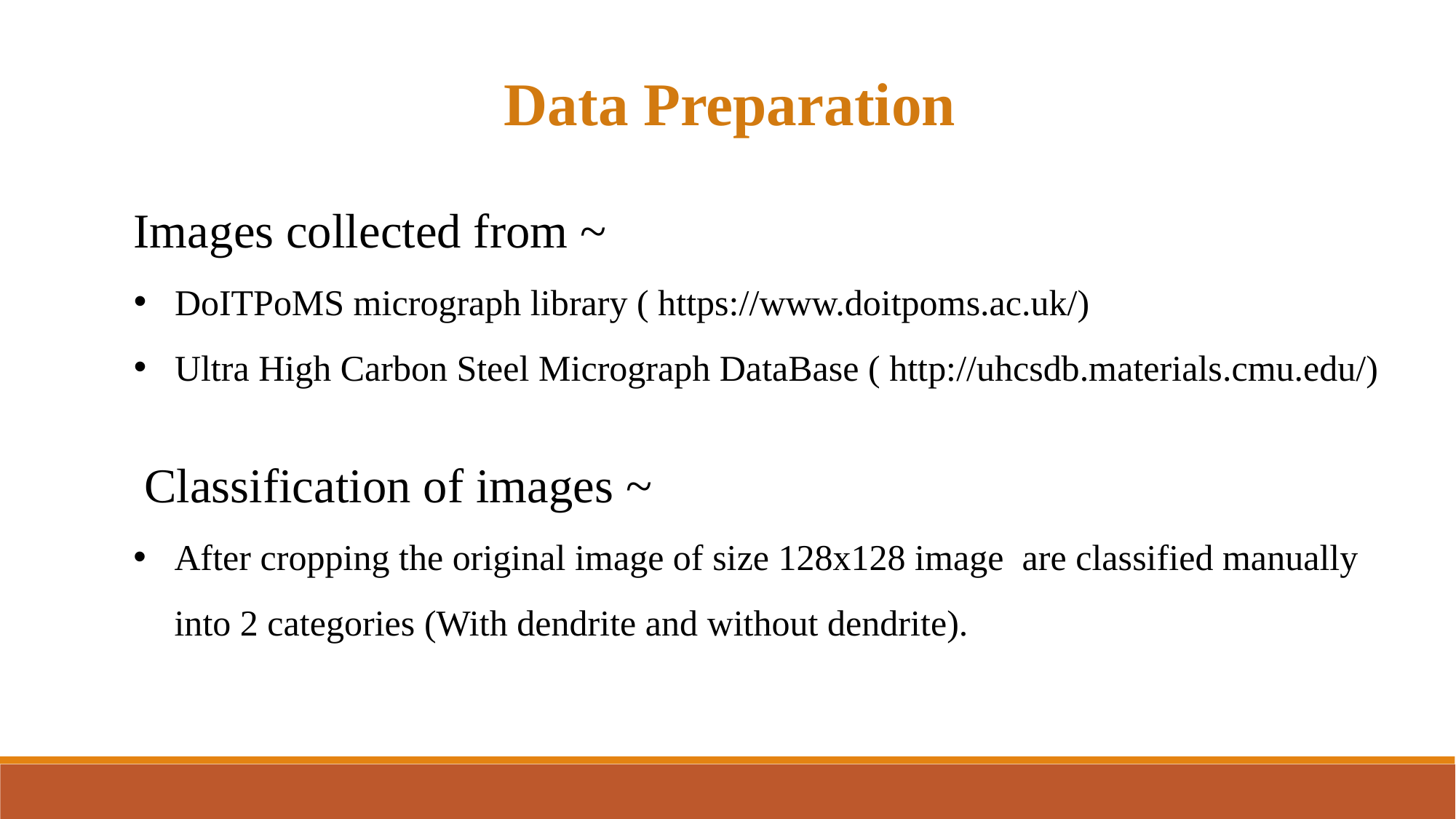

Data Preparation
Images collected from ~
DoITPoMS micrograph library ( https://www.doitpoms.ac.uk/)
Ultra High Carbon Steel Micrograph DataBase ( http://uhcsdb.materials.cmu.edu/)

Classification of images ~
After cropping the original image of size 128x128 image  are classified manually into 2 categories (With dendrite and without dendrite).